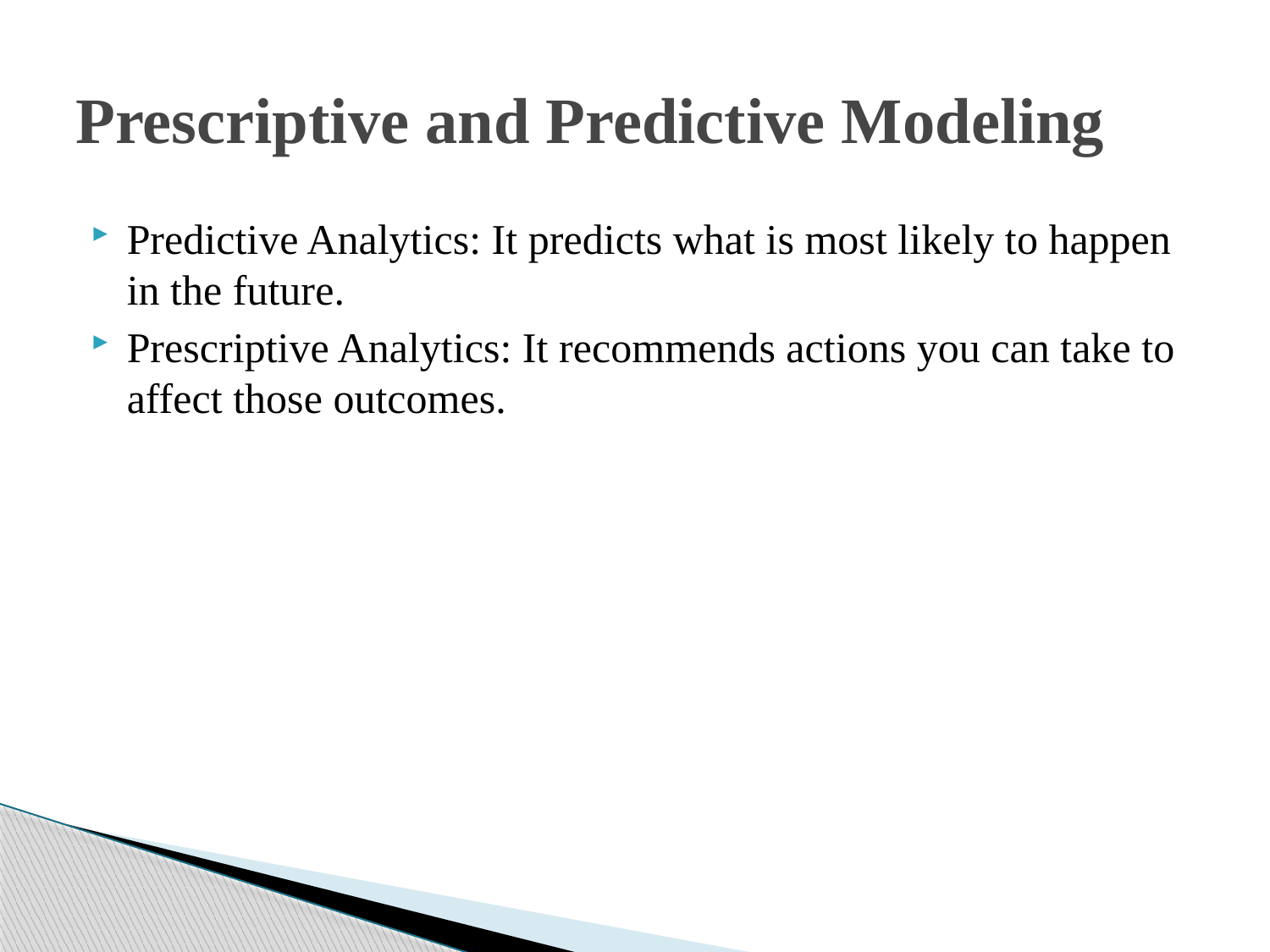

# Prescriptive and Predictive Modeling
Predictive Analytics: It predicts what is most likely to happen in the future.
Prescriptive Analytics: It recommends actions you can take to affect those outcomes.